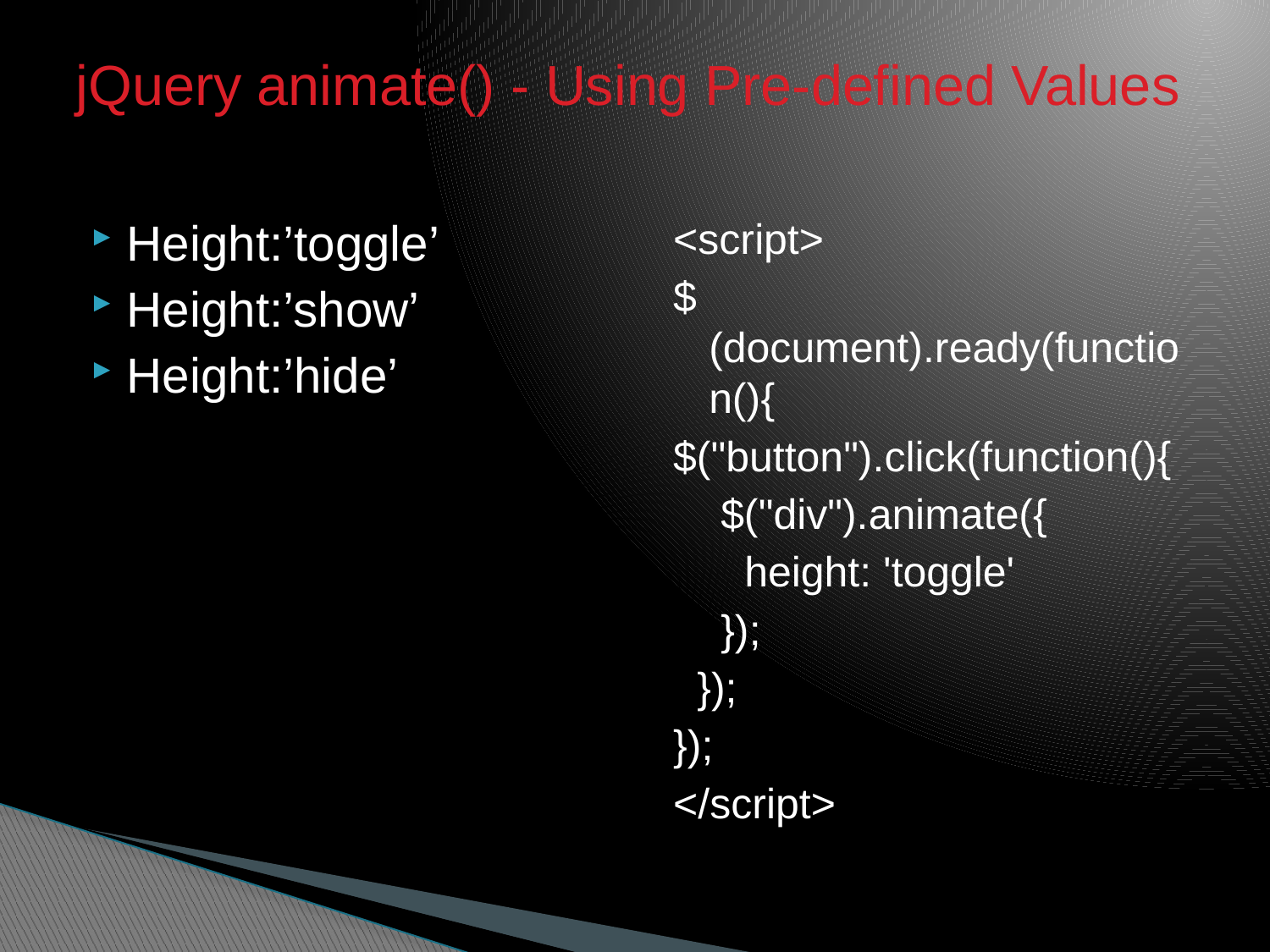

# jQuery animate() - Using Pre-defined Values
Height:’toggle’
Height:’show’
Height:’hide’

<script>
$(document).ready(function(){
$("button").click(function(){
    $("div").animate({
      height: 'toggle'
    });
  });
});
</script>